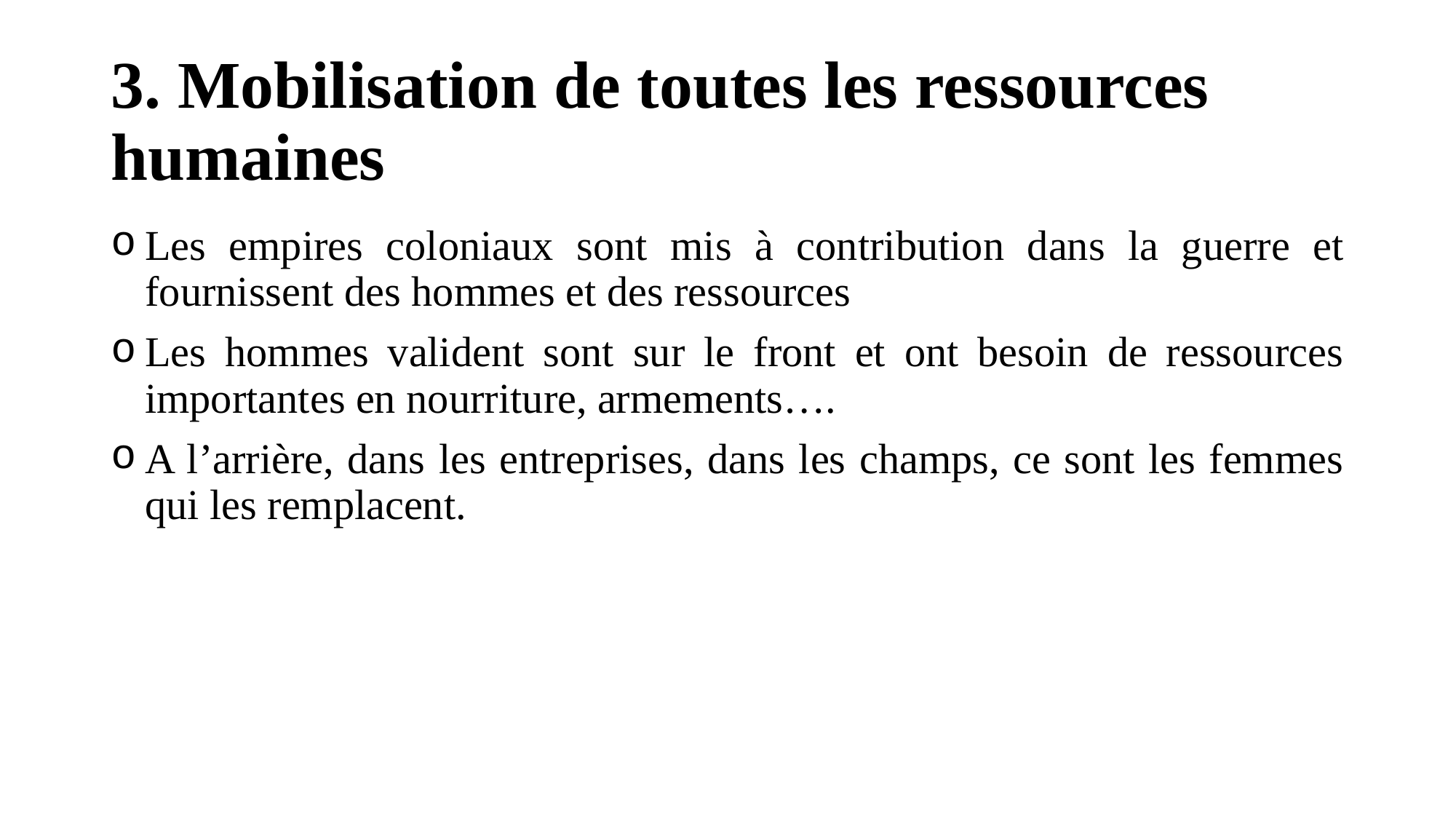

# 3. Mobilisation de toutes les ressources humaines
Les empires coloniaux sont mis à contribution dans la guerre et fournissent des hommes et des ressources
Les hommes valident sont sur le front et ont besoin de ressources importantes en nourriture, armements….
A l’arrière, dans les entreprises, dans les champs, ce sont les femmes qui les remplacent.